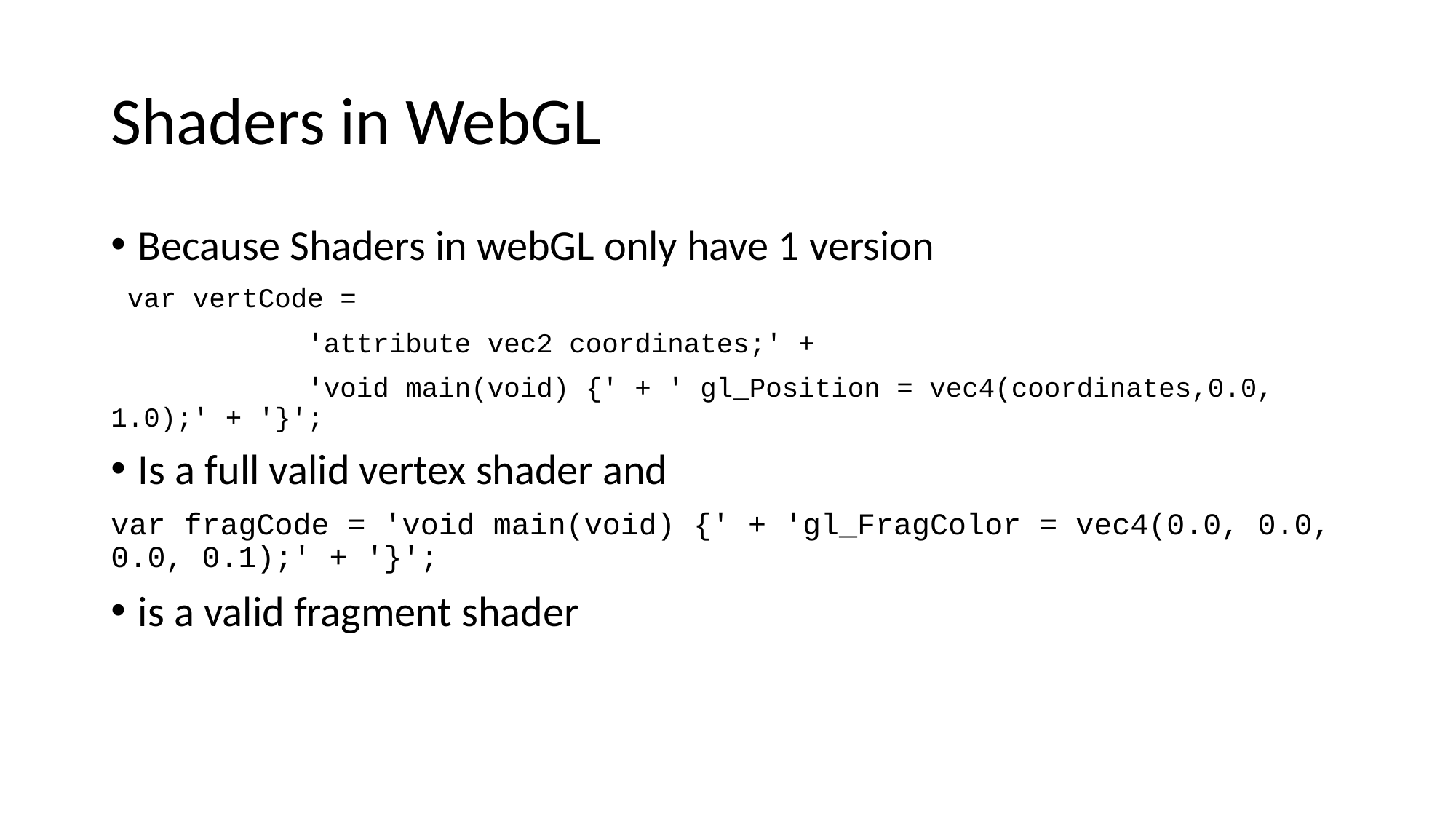

# Shaders in WebGL
Because Shaders in webGL only have 1 version
 var vertCode =
            'attribute vec2 coordinates;' +
            'void main(void) {' + ' gl_Position = vec4(coordinates,0.0, 1.0);' + '}';
Is a full valid vertex shader and
var fragCode = 'void main(void) {' + 'gl_FragColor = vec4(0.0, 0.0, 0.0, 0.1);' + '}';
is a valid fragment shader